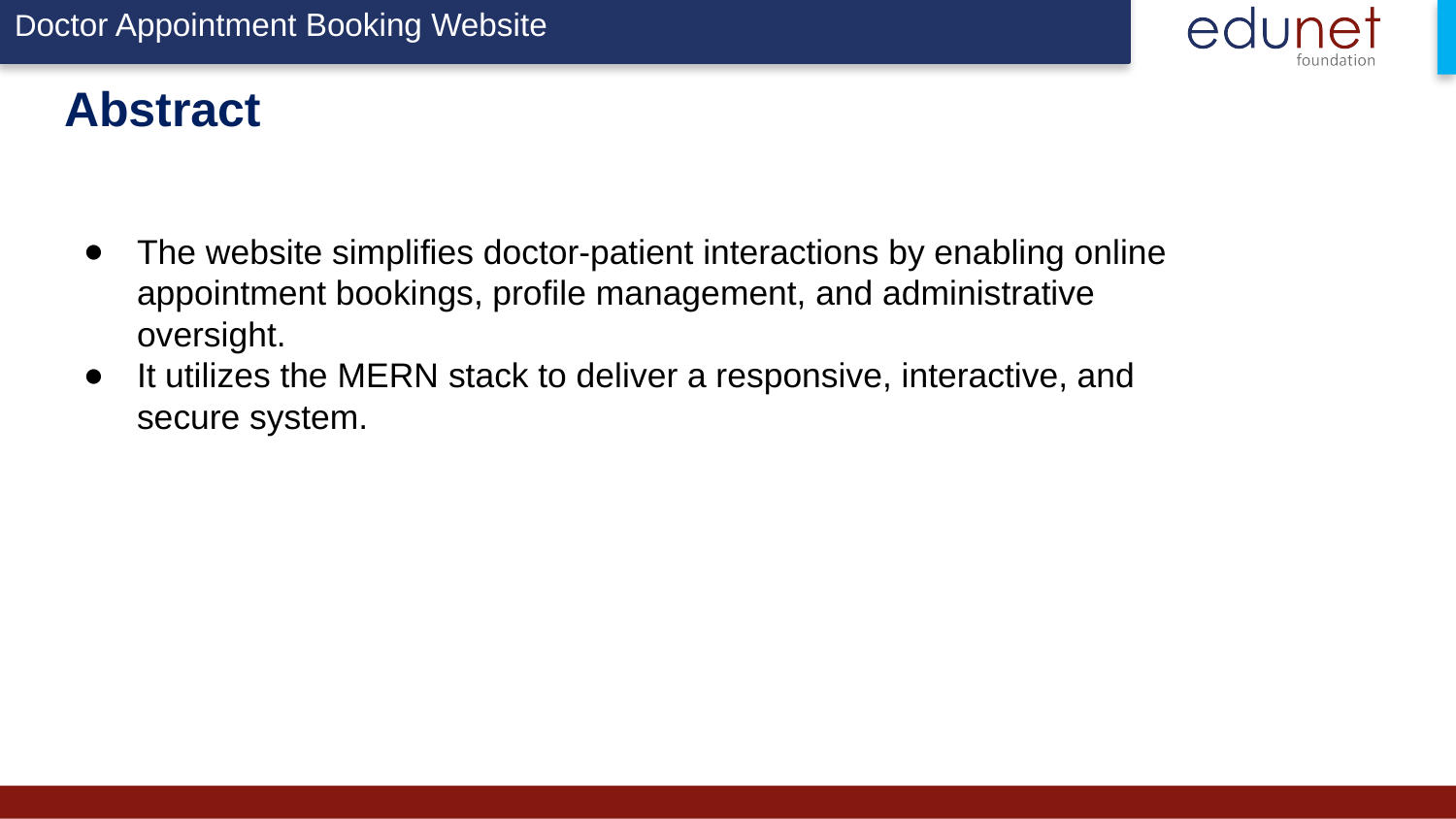

Doctor Appointment Booking Website
# Abstract
The website simplifies doctor-patient interactions by enabling online appointment bookings, profile management, and administrative oversight.
It utilizes the MERN stack to deliver a responsive, interactive, and secure system.